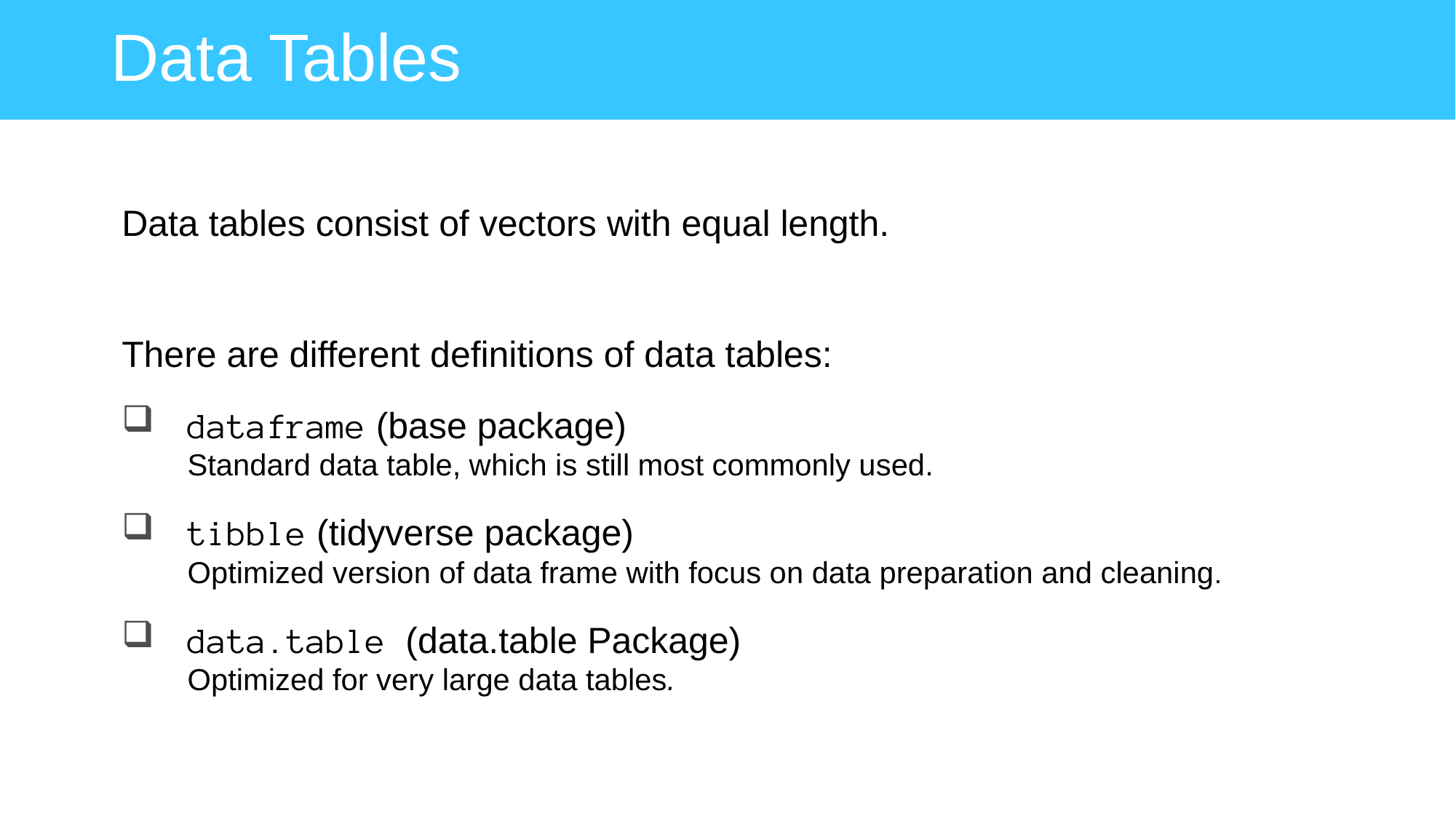

# Data Tables
Data tables consist of vectors with equal length.

There are different definitions of data tables:
dataframe (base package)
Standard data table, which is still most commonly used.
tibble (tidyverse package)
Optimized version of data frame with focus on data preparation and cleaning.
data.table (data.table Package)
Optimized for very large data tables.